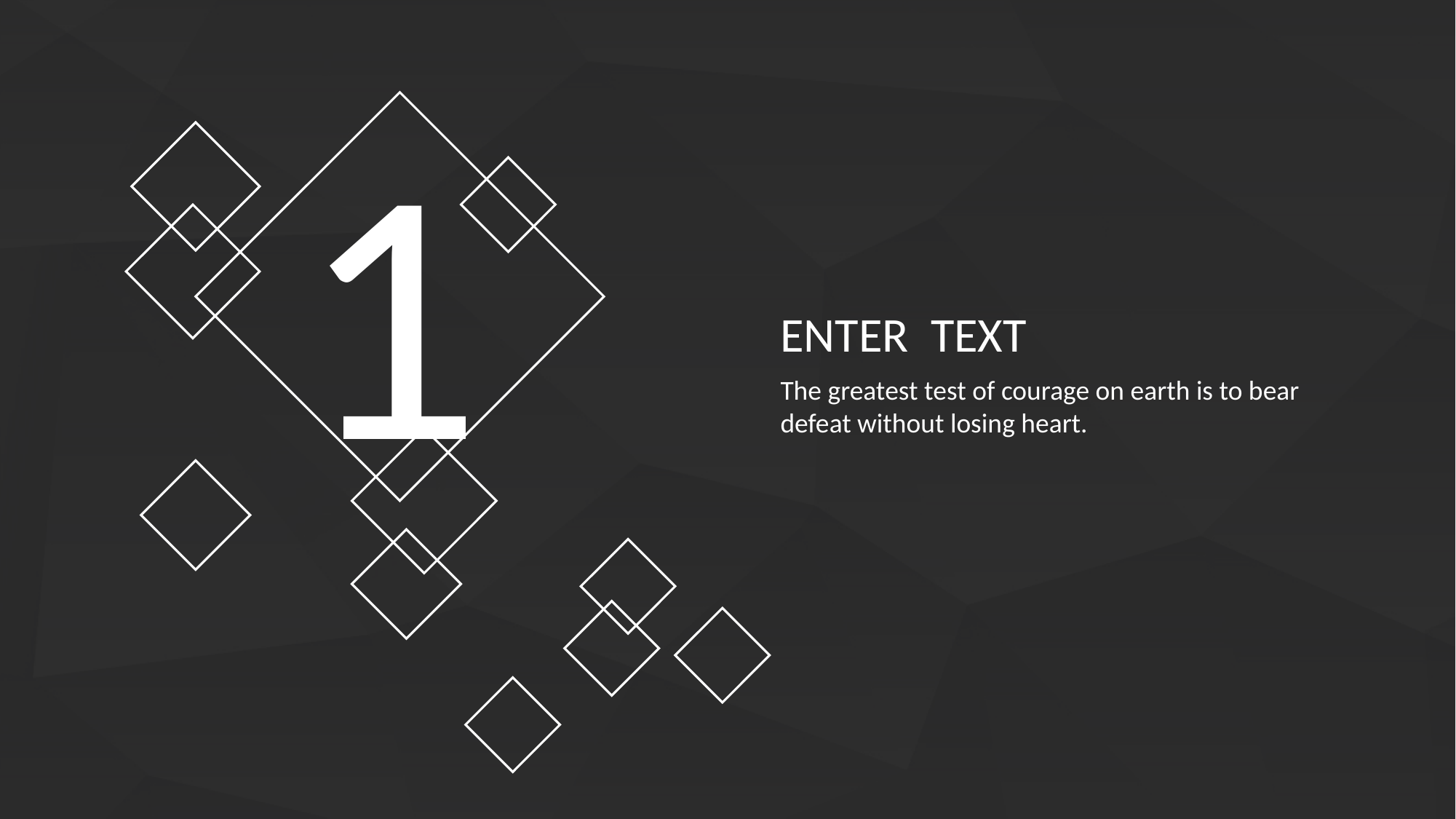

1

ENTER  TEXT
The greatest test of courage on earth is to bear defeat without losing heart.